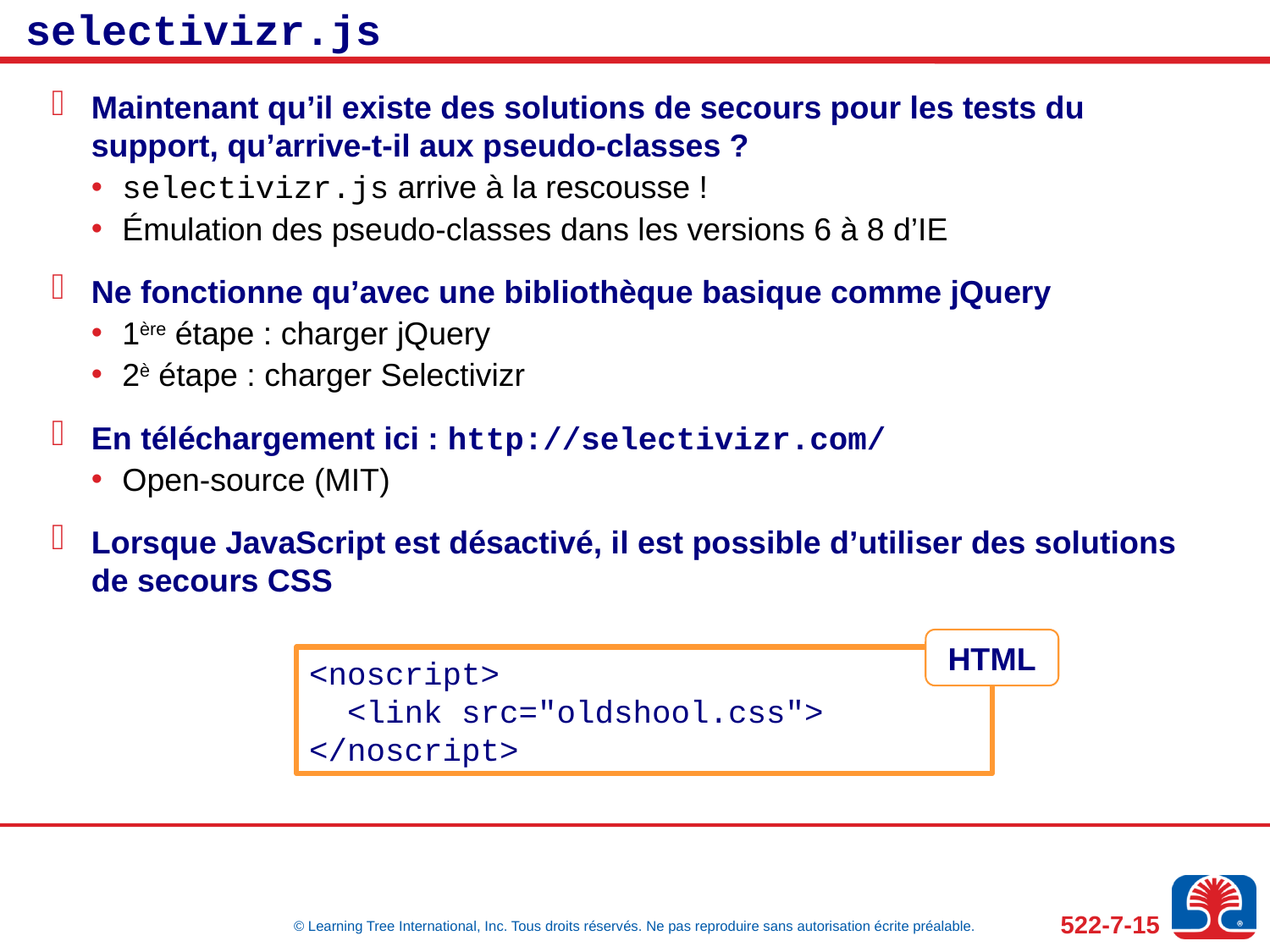

# selectivizr.js
Maintenant qu’il existe des solutions de secours pour les tests du support, qu’arrive-t-il aux pseudo-classes ?
selectivizr.js arrive à la rescousse !
Émulation des pseudo-classes dans les versions 6 à 8 d’IE
Ne fonctionne qu’avec une bibliothèque basique comme jQuery
1ère étape : charger jQuery
2è étape : charger Selectivizr
En téléchargement ici : http://selectivizr.com/
Open-source (MIT)
Lorsque JavaScript est désactivé, il est possible d’utiliser des solutions de secours CSS
HTML
<noscript>
  <link src="oldshool.css">
</noscript>